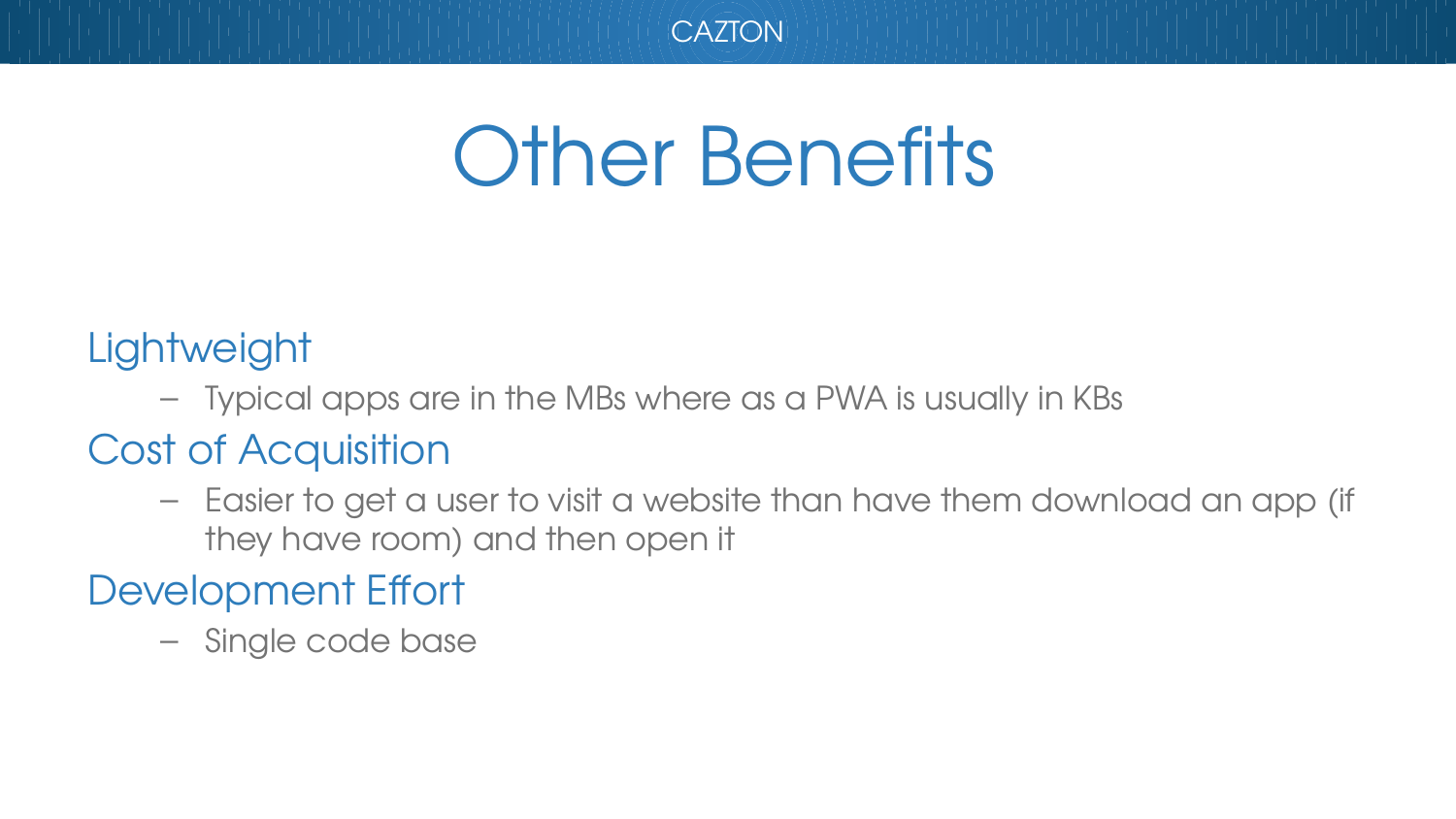

# Other Benefits
Lightweight
Typical apps are in the MBs where as a PWA is usually in KBs
Cost of Acquisition
Easier to get a user to visit a website than have them download an app (if they have room) and then open it
Development Effort
Single code base